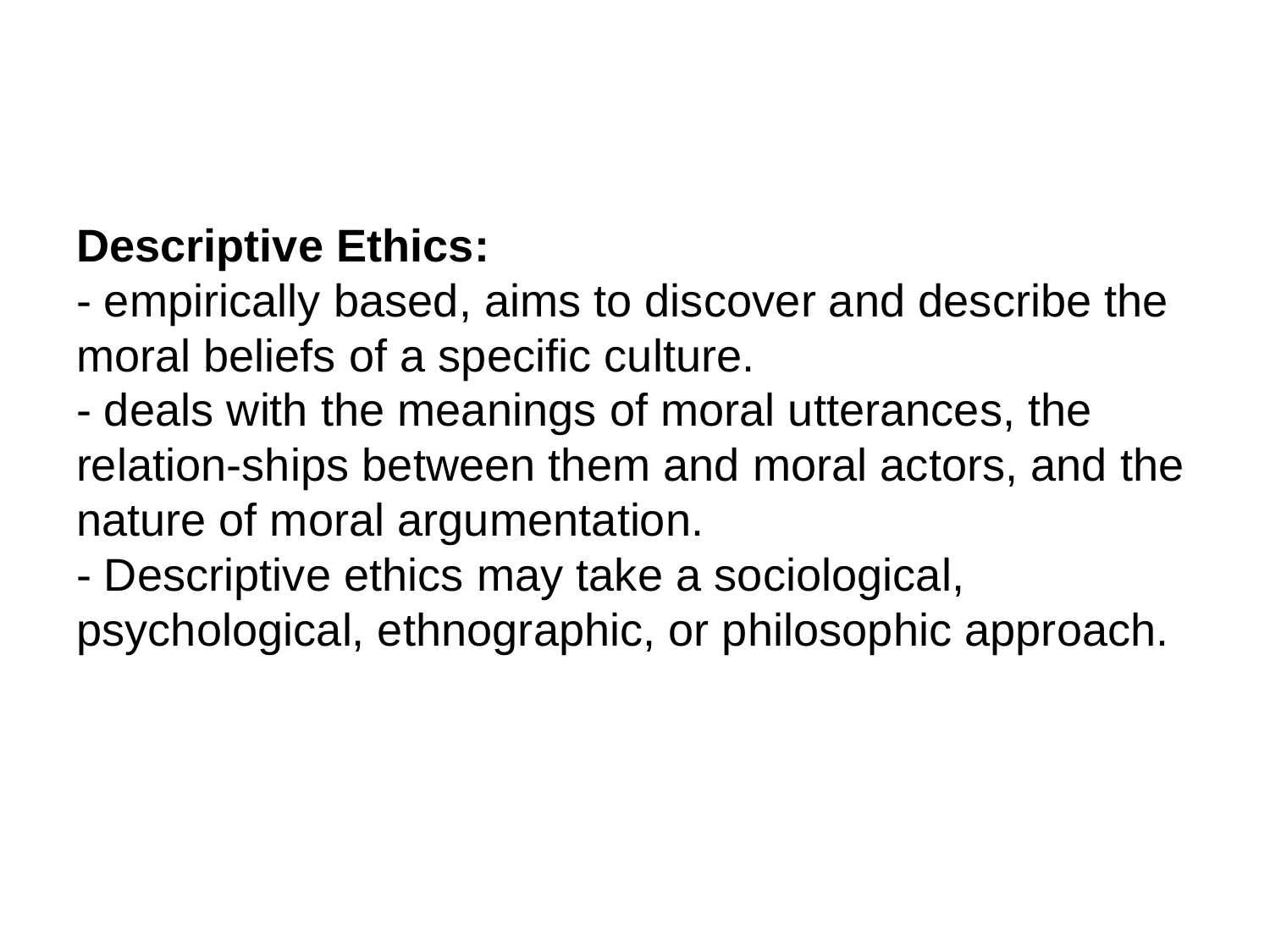

Descriptive Ethics:
- empirically based, aims to discover and describe the moral beliefs of a specific culture.
- deals with the meanings of moral utterances, the relation-ships between them and moral actors, and the nature of moral argumentation.
- Descriptive ethics may take a sociological, psychological, ethnographic, or philosophic approach.